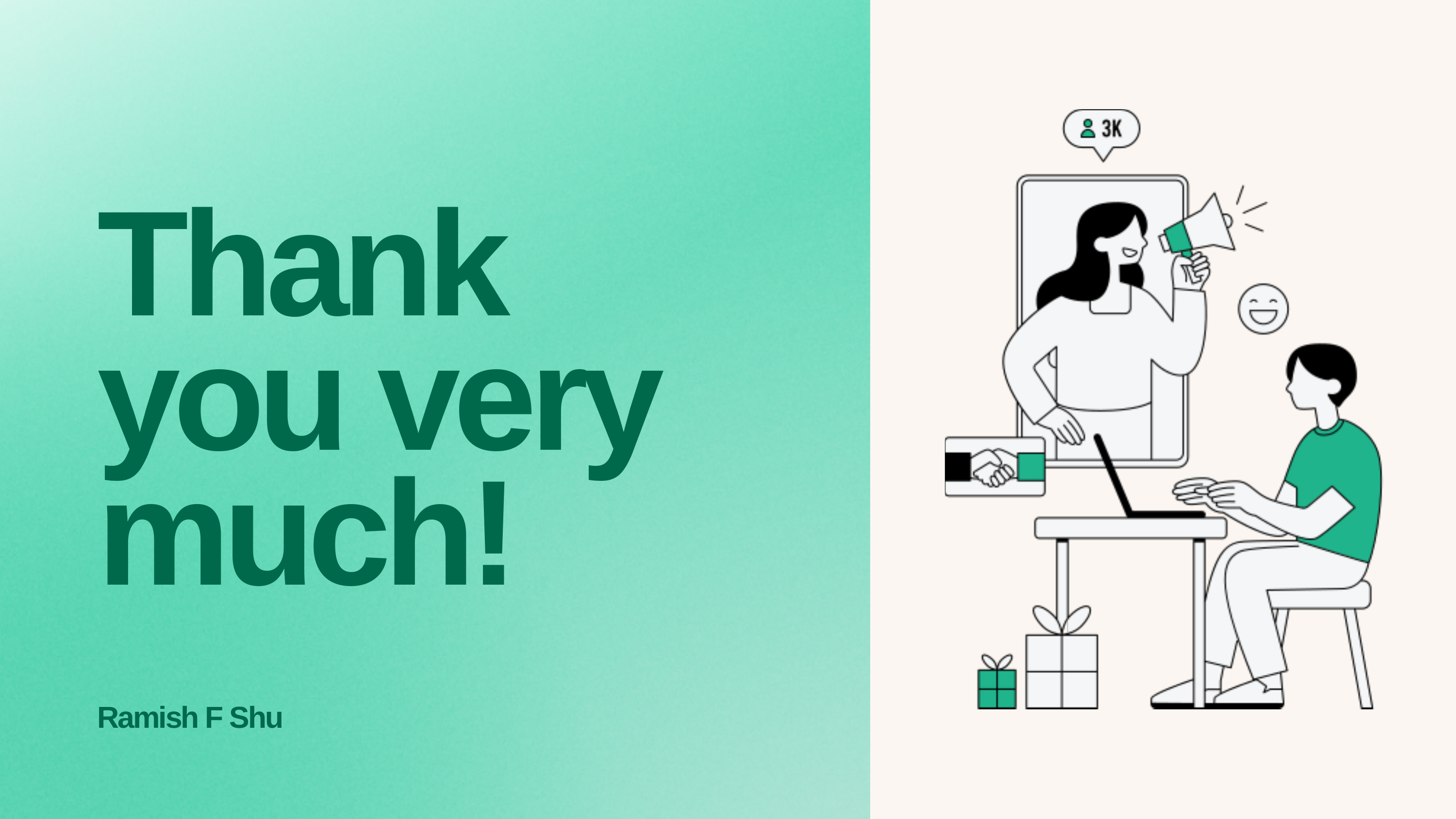

Thank you very much!
Ramish F Shu